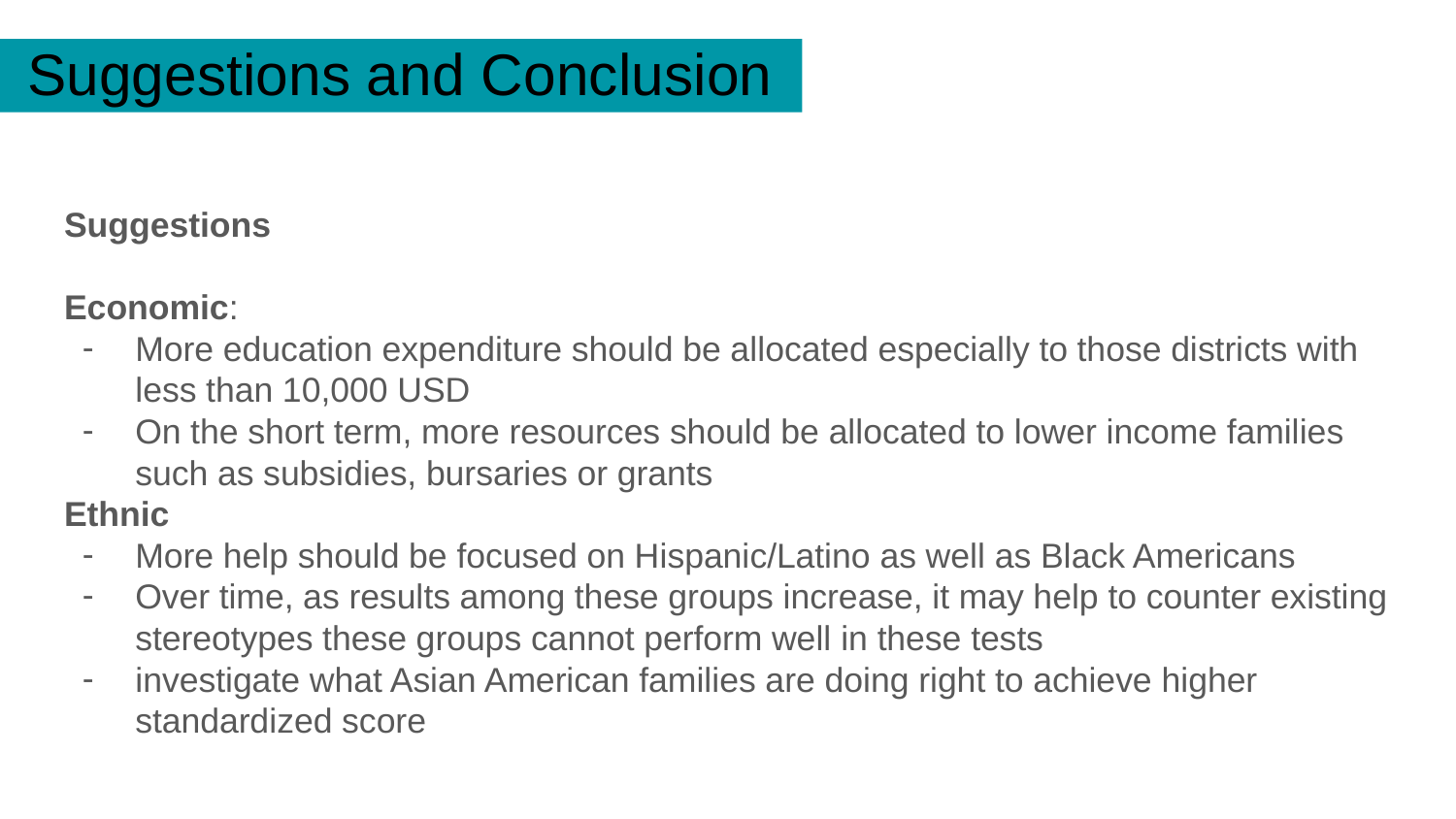

# Suggestions and Conclusion

Suggestions

Economic:
More education expenditure should be allocated especially to those districts with less than 10,000 USD
On the short term, more resources should be allocated to lower income families such as subsidies, bursaries or grants
Ethnic
More help should be focused on Hispanic/Latino as well as Black Americans
Over time, as results among these groups increase, it may help to counter existing stereotypes these groups cannot perform well in these tests
investigate what Asian American families are doing right to achieve higher standardized score